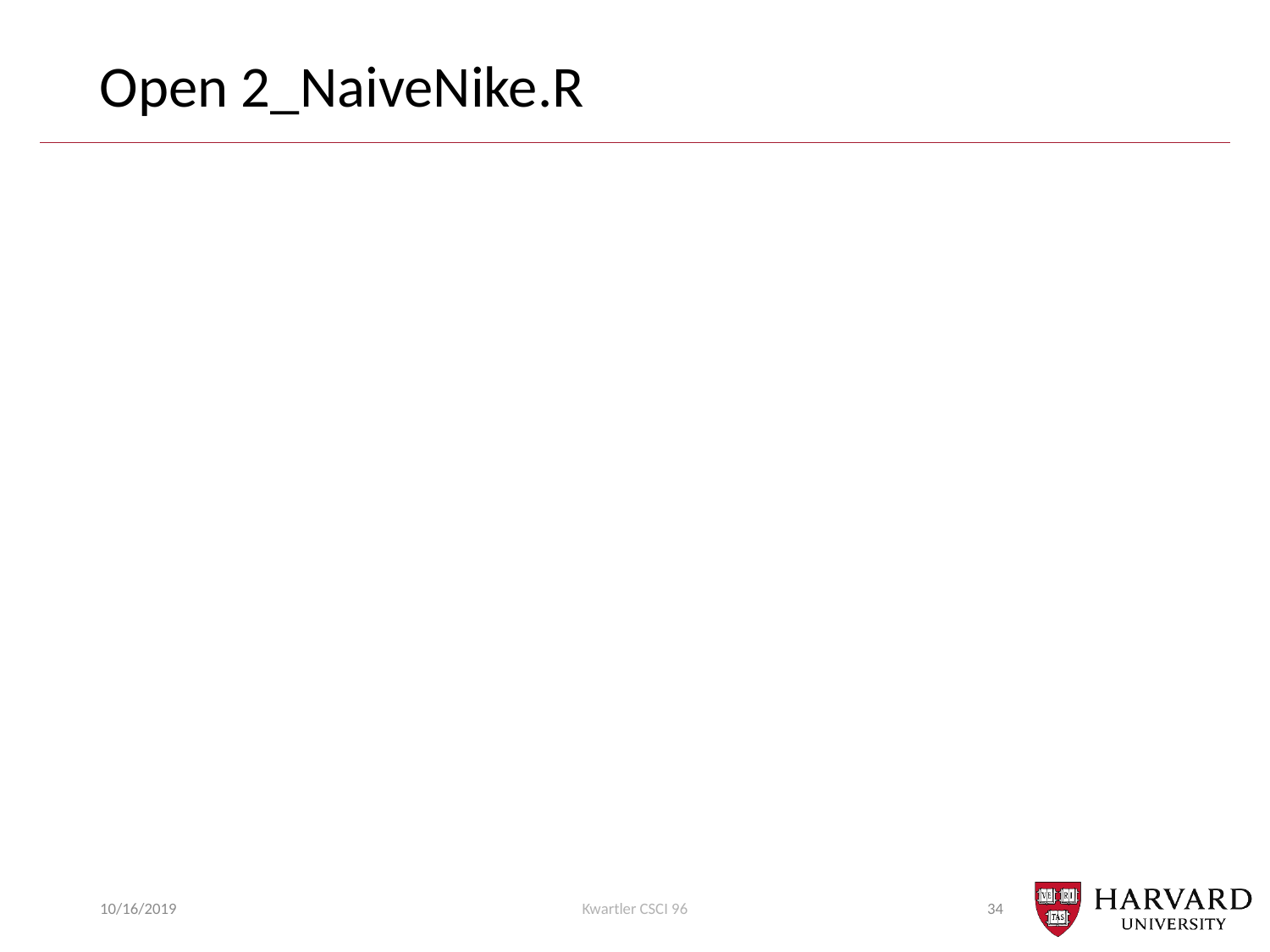

# Open 2_NaiveNike.R

10/16/2019
Kwartler CSCI 96
34